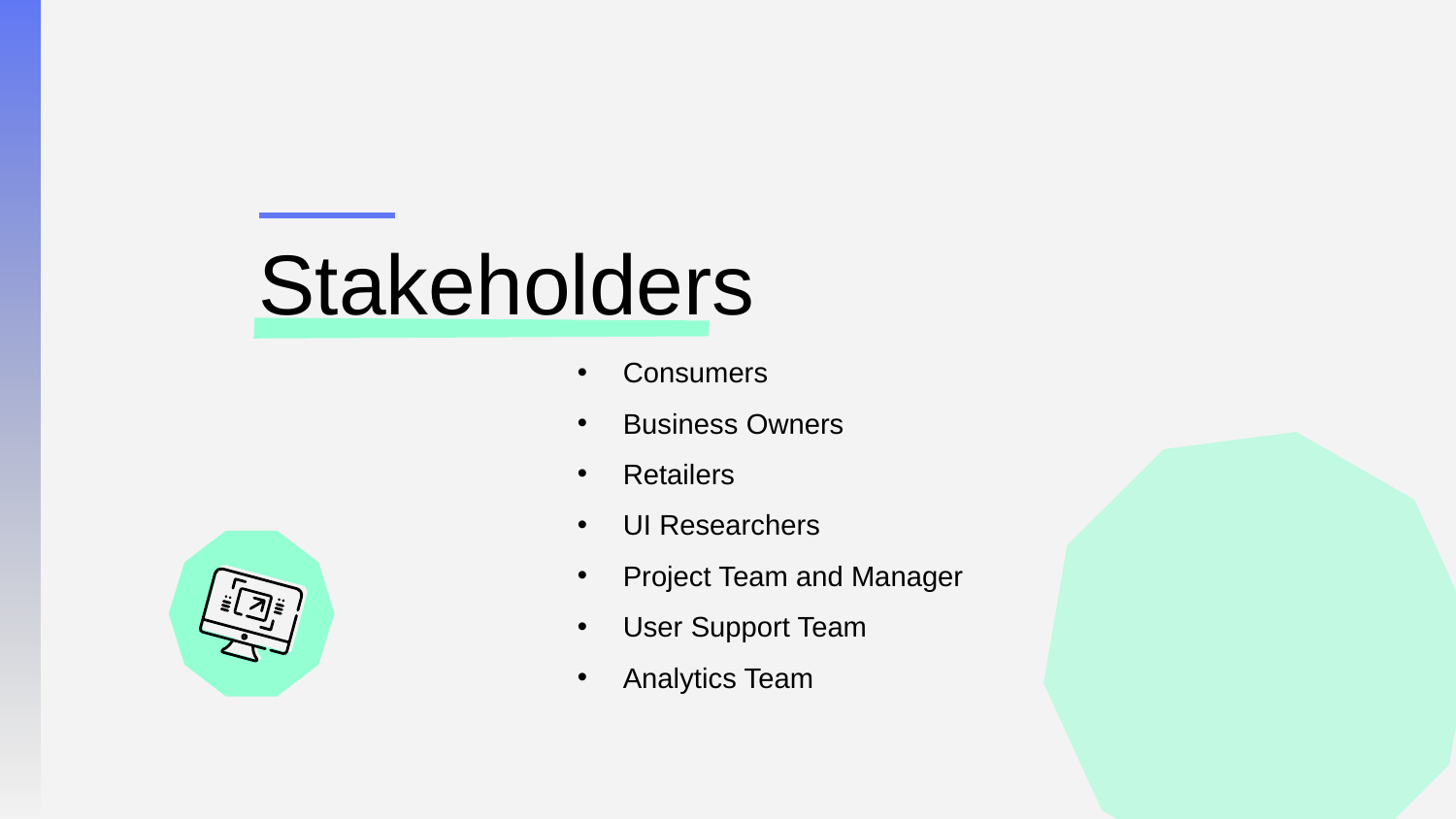

# Stakeholders

Consumers
Business Owners
Retailers
UI Researchers
Project Team and Manager
User Support Team
Analytics Team